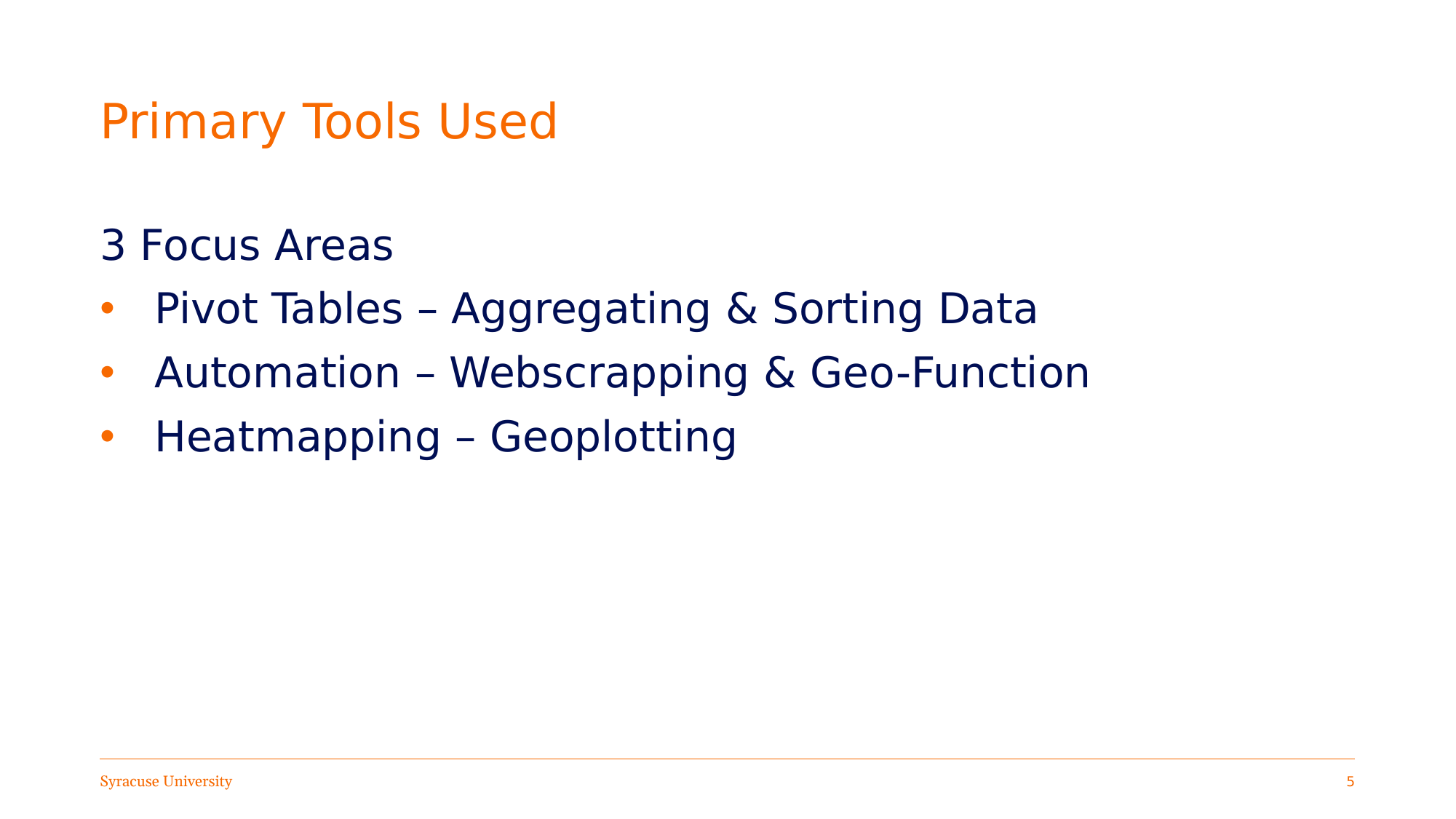

# Primary Tools Used
3 Focus Areas
Pivot Tables – Aggregating & Sorting Data
Automation – Webscrapping & Geo-Function
Heatmapping – Geoplotting